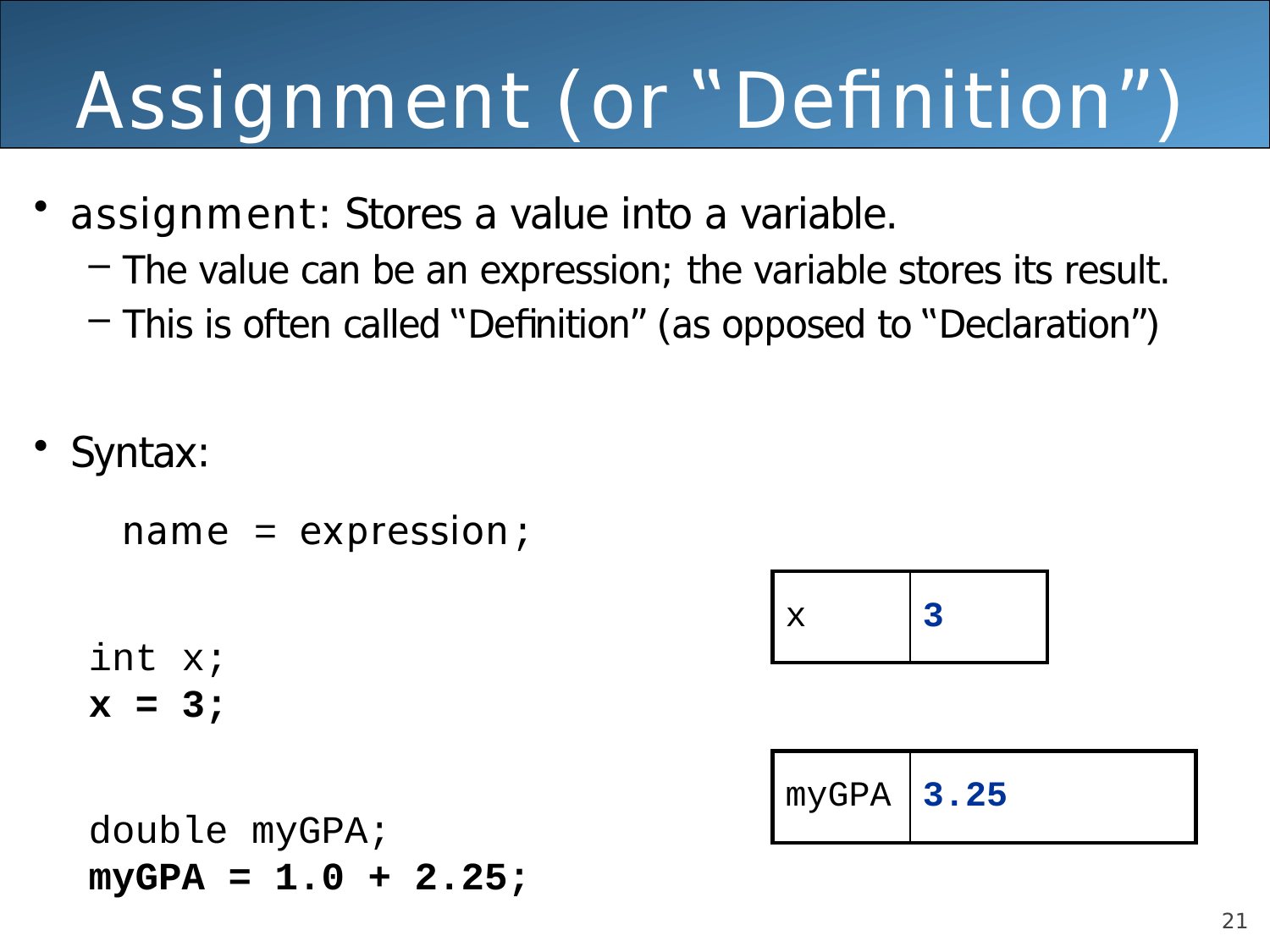

assignment: Stores a value into a variable.
The value can be an expression; the variable stores its result.
This is often called “Definition” (as opposed to “Declaration”)

Syntax:

	name = expression;

int x;
x = 3;

double myGPA;
myGPA = 1.0 + 2.25;
Assignment (or “Definition”)
| x | 3 |
| --- | --- |
| myGPA | 3.25 |
| --- | --- |